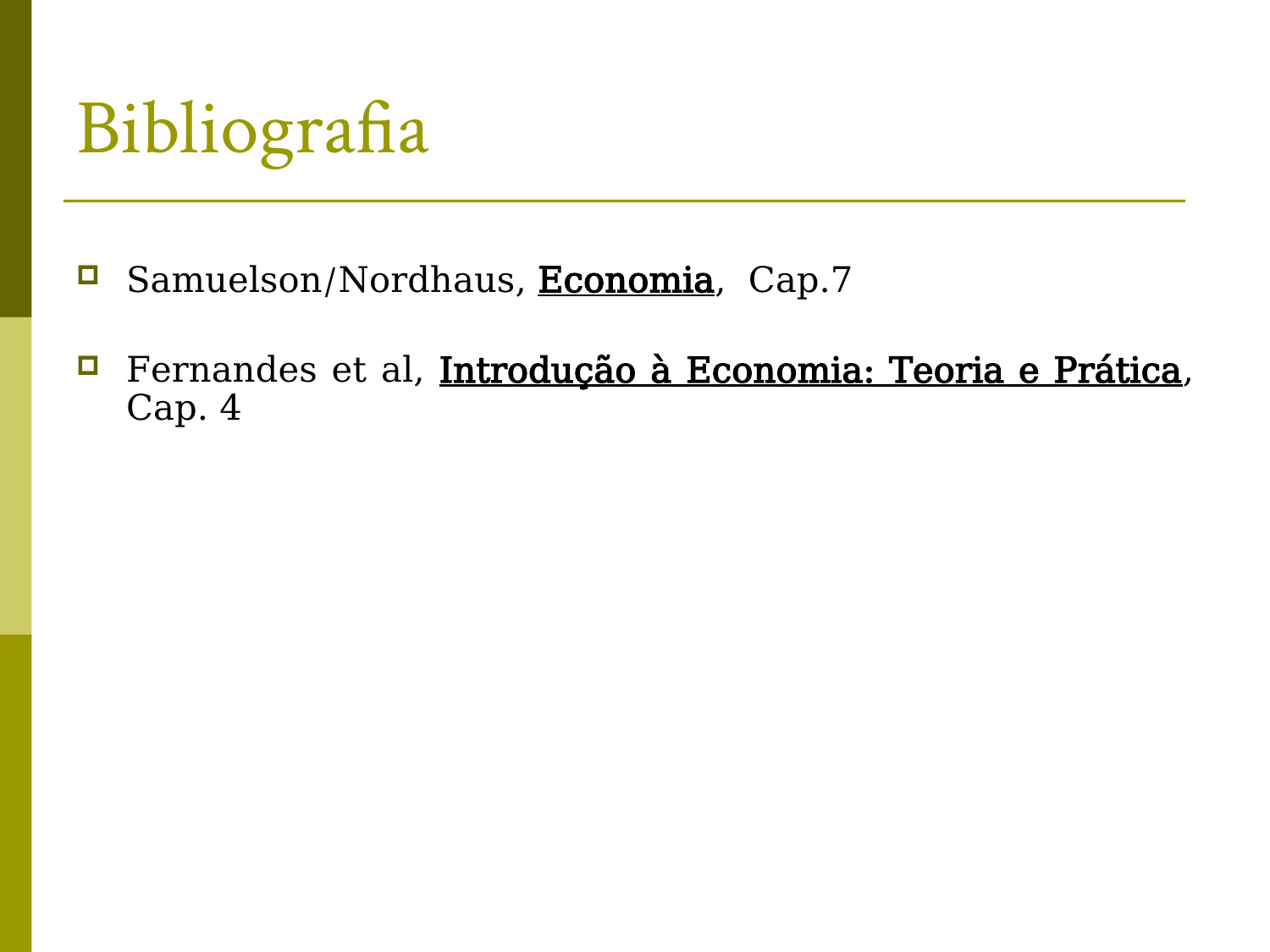

# Bibliografia

Samuelson/Nordhaus, Economia,  Cap.7

Fernandes et al, Introdução à Economia: Teoria e Prática, Cap. 4